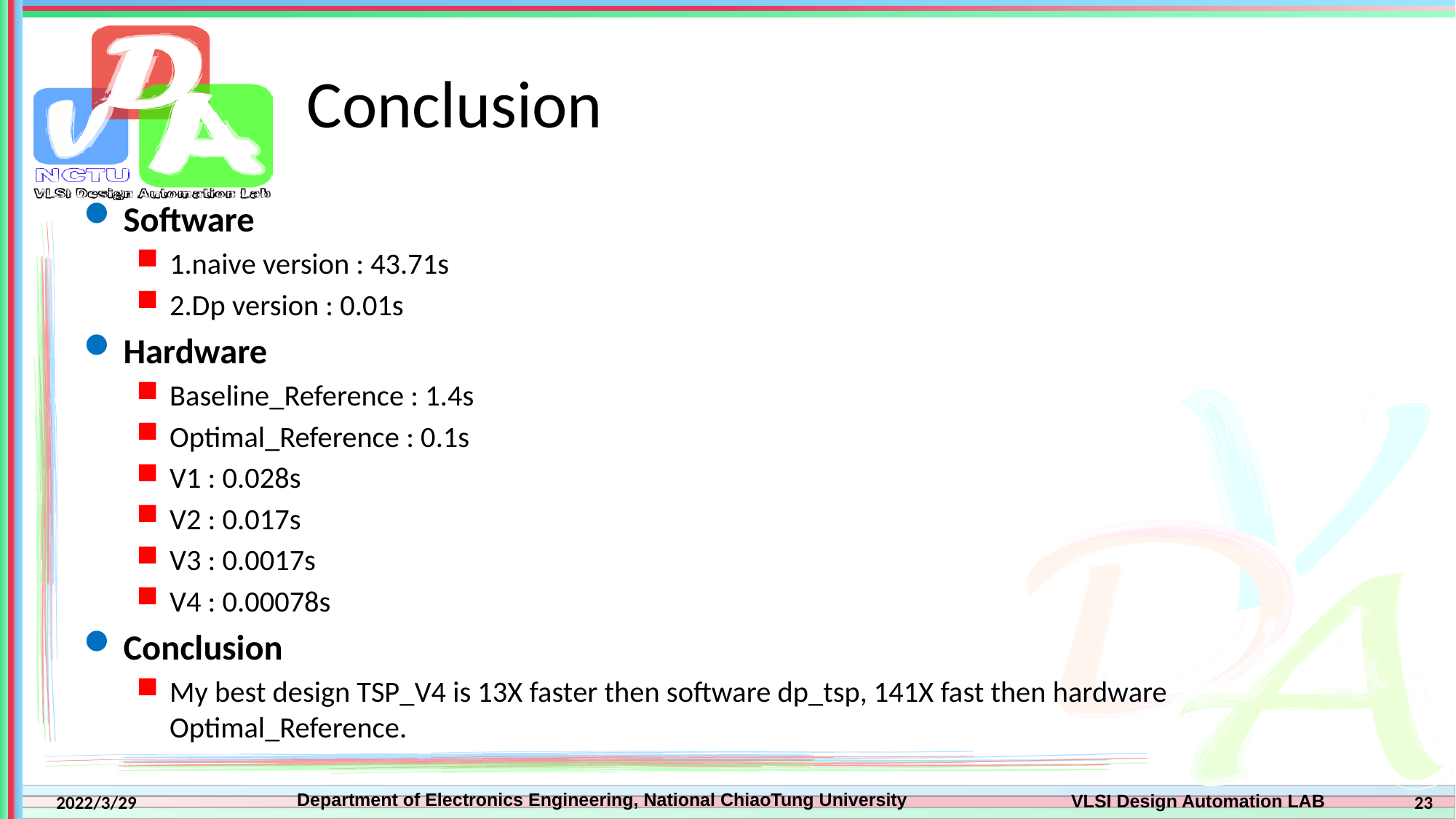

# Conclusion
Software
1.naive version : 43.71s
2.Dp version : 0.01s
Hardware
Baseline_Reference : 1.4s
Optimal_Reference : 0.1s
V1 : 0.028s
V2 : 0.017s
V3 : 0.0017s
V4 : 0.00078s
Conclusion
My best design TSP_V4 is 13X faster then software dp_tsp, 141X fast then hardware Optimal_Reference.

23
2022/3/29